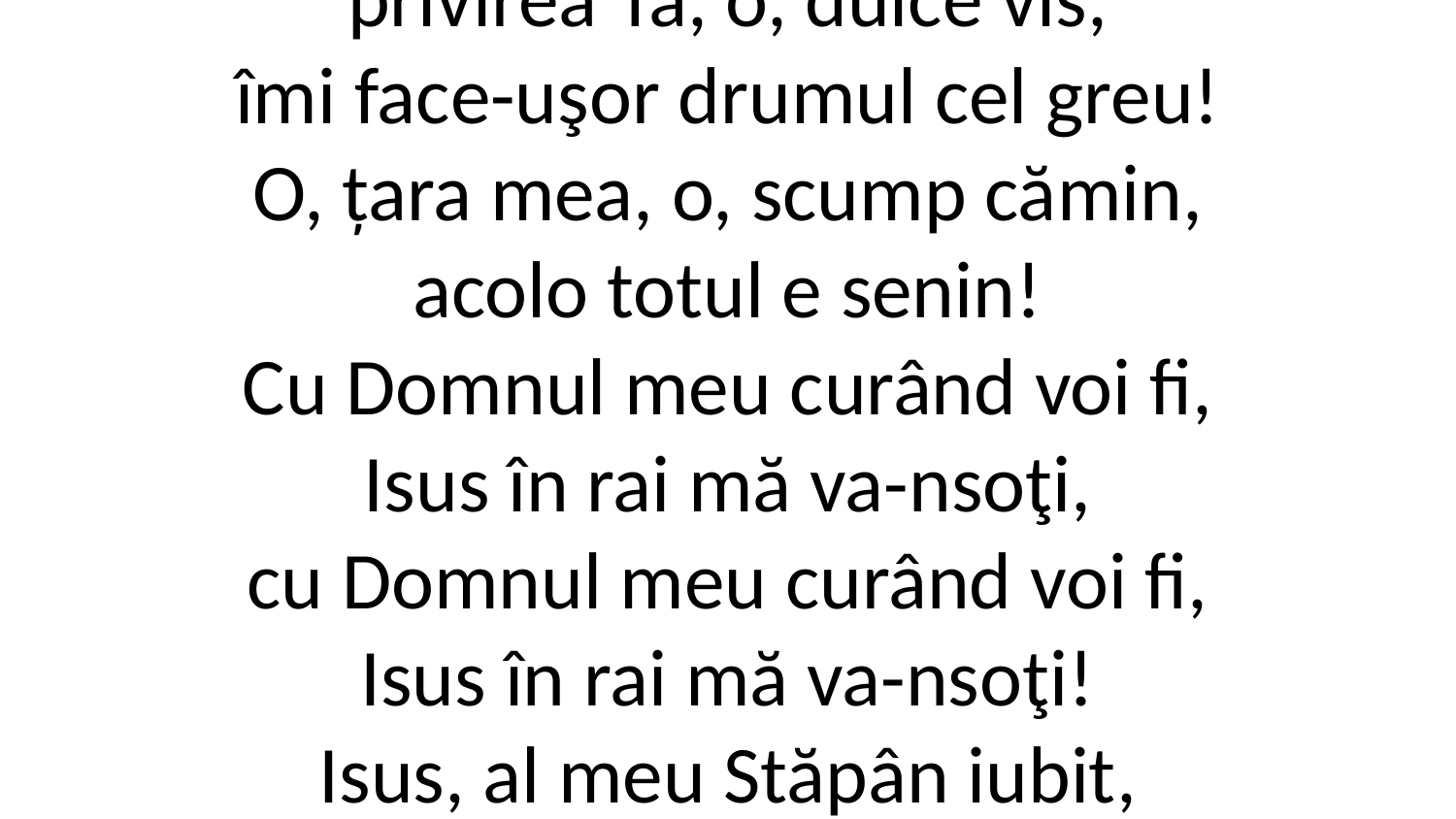

1. O, țara mea, o, Paradis,
spre tine-alerg luptând mereu,
privirea Ta, o, dulce vis,
îmi face-uşor drumul cel greu!
O, țara mea, o, scump cămin,
acolo totul e senin!
Cu Domnul meu curând voi fi,
Isus în rai mă va-nsoţi,
cu Domnul meu curând voi fi,
Isus în rai mă va-nsoţi!
Isus, al meu Stăpân iubit,
Domneşte-acolo ca-Mpărat,
de-ai Săi aleşi El e slăvit,
de oşti cereşti e-nconjurat!